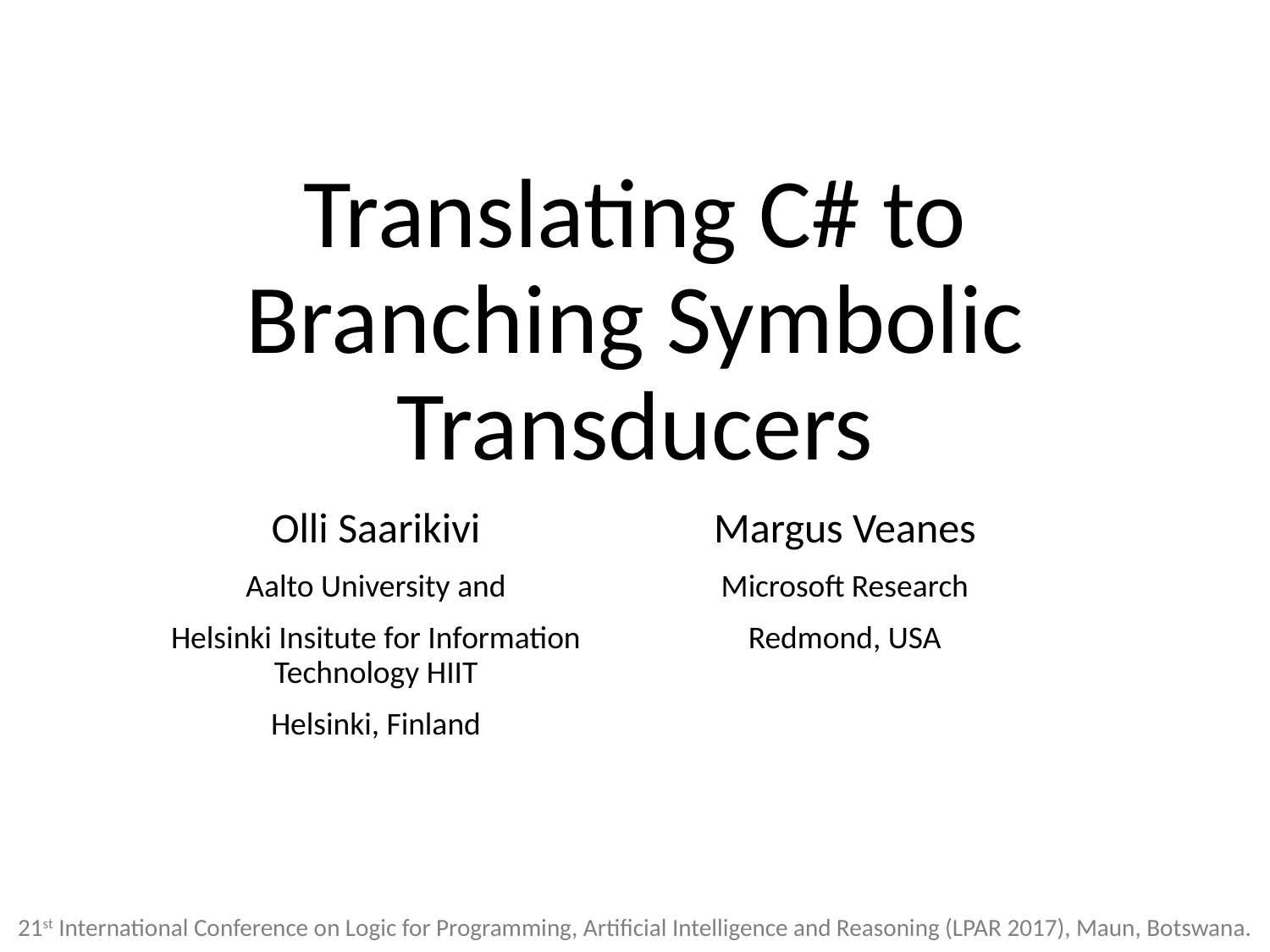

# Translating C# to Branching Symbolic Transducers
Olli Saarikivi
Aalto University and
Helsinki Insitute for Information Technology HIIT
Helsinki, Finland
Margus Veanes
Microsoft Research
Redmond, USA
21st International Conference on Logic for Programming, Artificial Intelligence and Reasoning (LPAR 2017), Maun, Botswana.